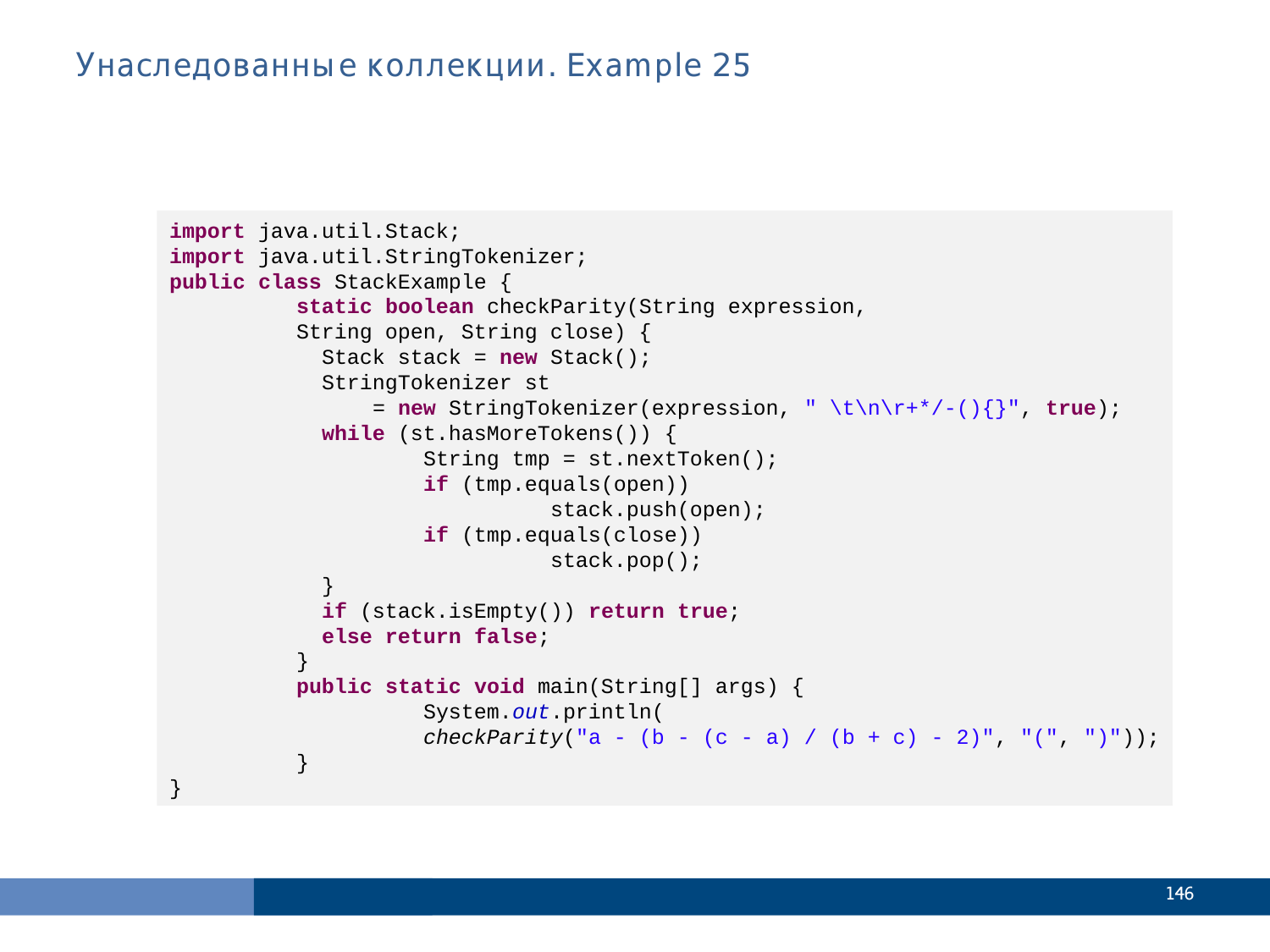

Унаследованные коллекции. Example 25
import java.util.Stack;
import java.util.StringTokenizer;
public class StackExample {
	static boolean checkParity(String expression,
	String open, String close) {
	  Stack stack = new Stack();
	  StringTokenizer st
                = new StringTokenizer(expression, " \t\n\r+*/-(){}", true);
	  while (st.hasMoreTokens()) {
	 	String tmp = st.nextToken();
		if (tmp.equals(open))
			stack.push(open);
	          if (tmp.equals(close))
			stack.pop();
	  }
	  if (stack.isEmpty()) return true;
	  else return false;
	}
	public static void main(String[] args) {
		System.out.println(
		checkParity("a - (b - (c - a) / (b + c) - 2)", "(", ")"));
	}
}
146